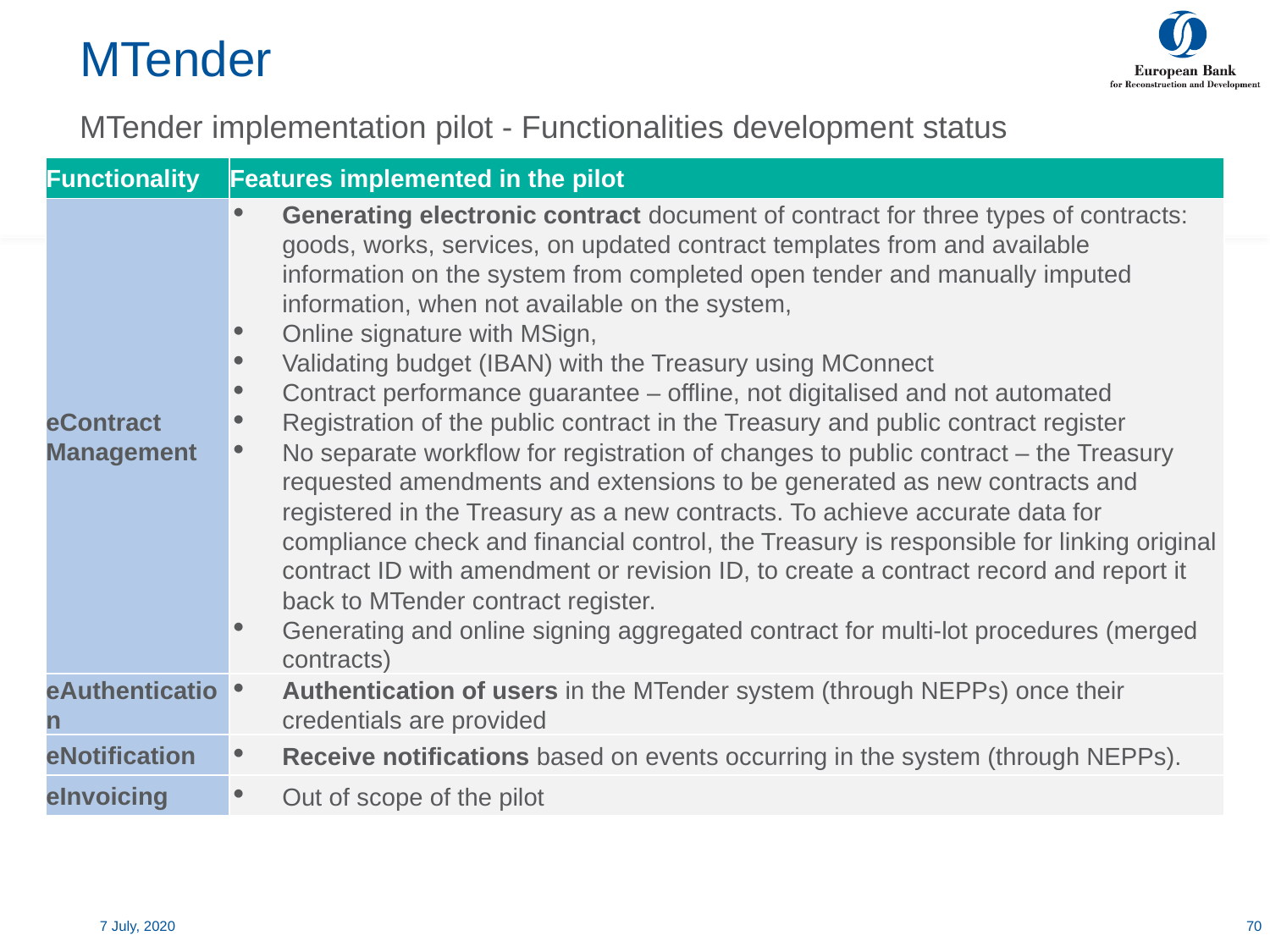

# MTender

MTender implementation pilot - Functionalities development status
| Functionality | Features implemented in the pilot |
| --- | --- |
| eContract Management | Generating electronic contract document of contract for three types of contracts: goods, works, services, on updated contract templates from and available information on the system from completed open tender and manually imputed information, when not available on the system, Online signature with MSign, Validating budget (IBAN) with the Treasury using MConnect Contract performance guarantee – offline, not digitalised and not automated Registration of the public contract in the Treasury and public contract register No separate workflow for registration of changes to public contract – the Treasury requested amendments and extensions to be generated as new contracts and registered in the Treasury as a new contracts. To achieve accurate data for compliance check and financial control, the Treasury is responsible for linking original contract ID with amendment or revision ID, to create a contract record and report it back to MTender contract register. Generating and online signing aggregated contract for multi-lot procedures (merged contracts) |
| eAuthentication | Authentication of users in the MTender system (through NEPPs) once their credentials are provided |
| eNotification | Receive notifications based on events occurring in the system (through NEPPs). |
| eInvoicing | Out of scope of the pilot |
7 July, 2020
70